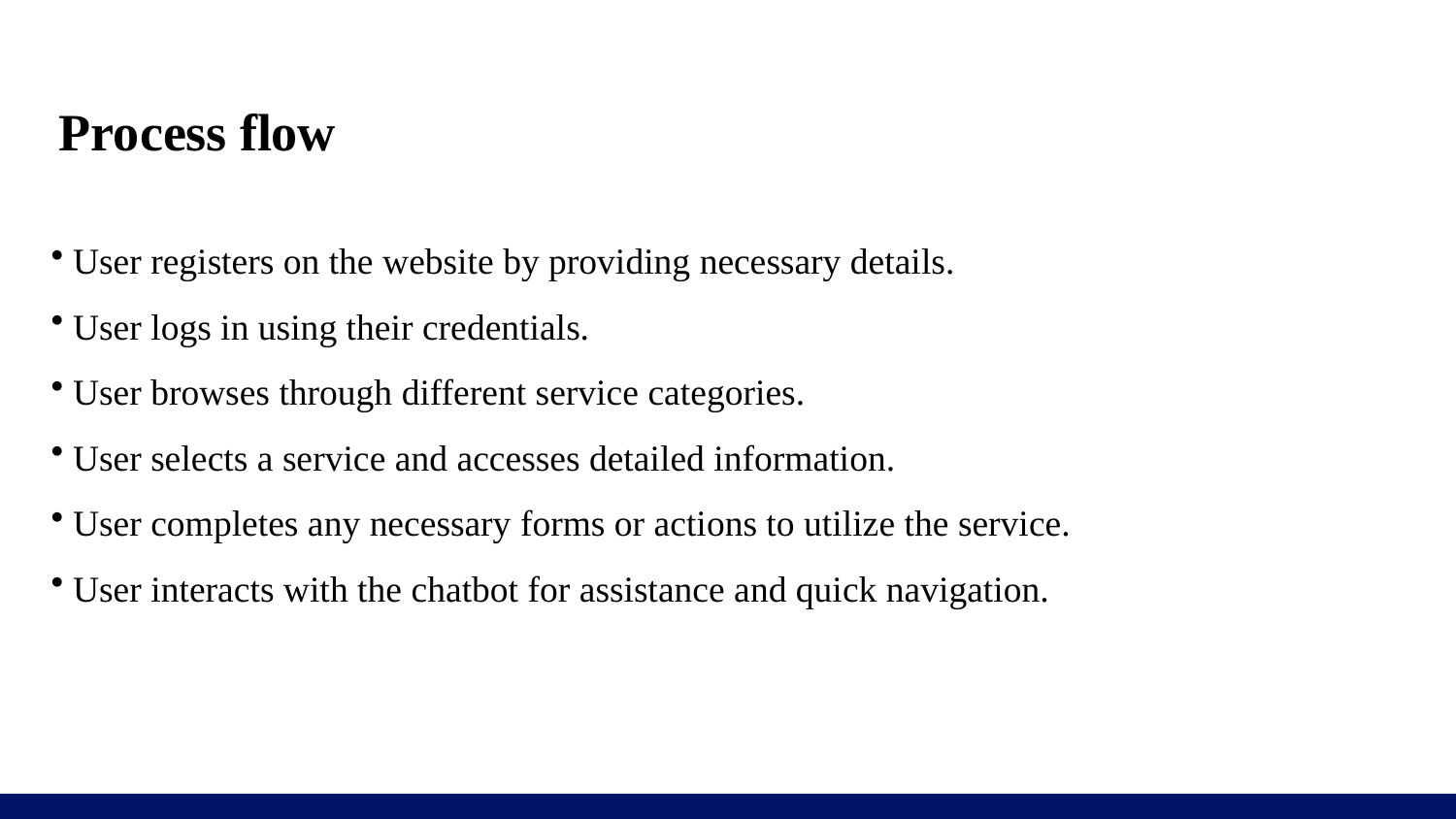

# Process flow

 User registers on the website by providing necessary details.
 User logs in using their credentials.
 User browses through different service categories.
 User selects a service and accesses detailed information.
 User completes any necessary forms or actions to utilize the service.
 User interacts with the chatbot for assistance and quick navigation.